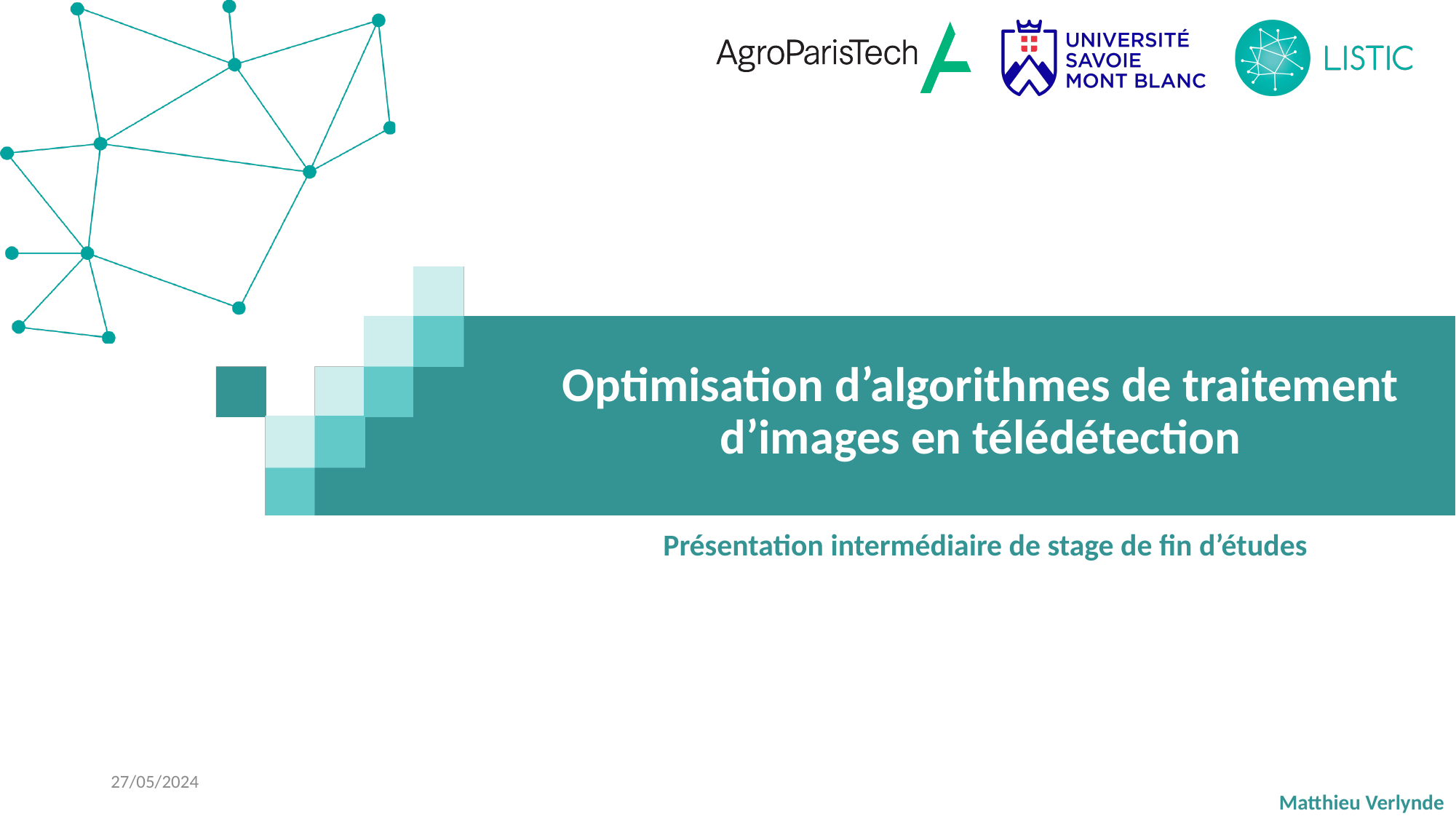

Optimisation d’algorithmes de traitement d’images en télédétection
Présentation intermédiaire de stage de fin d’études
27/05/2024
Matthieu Verlynde